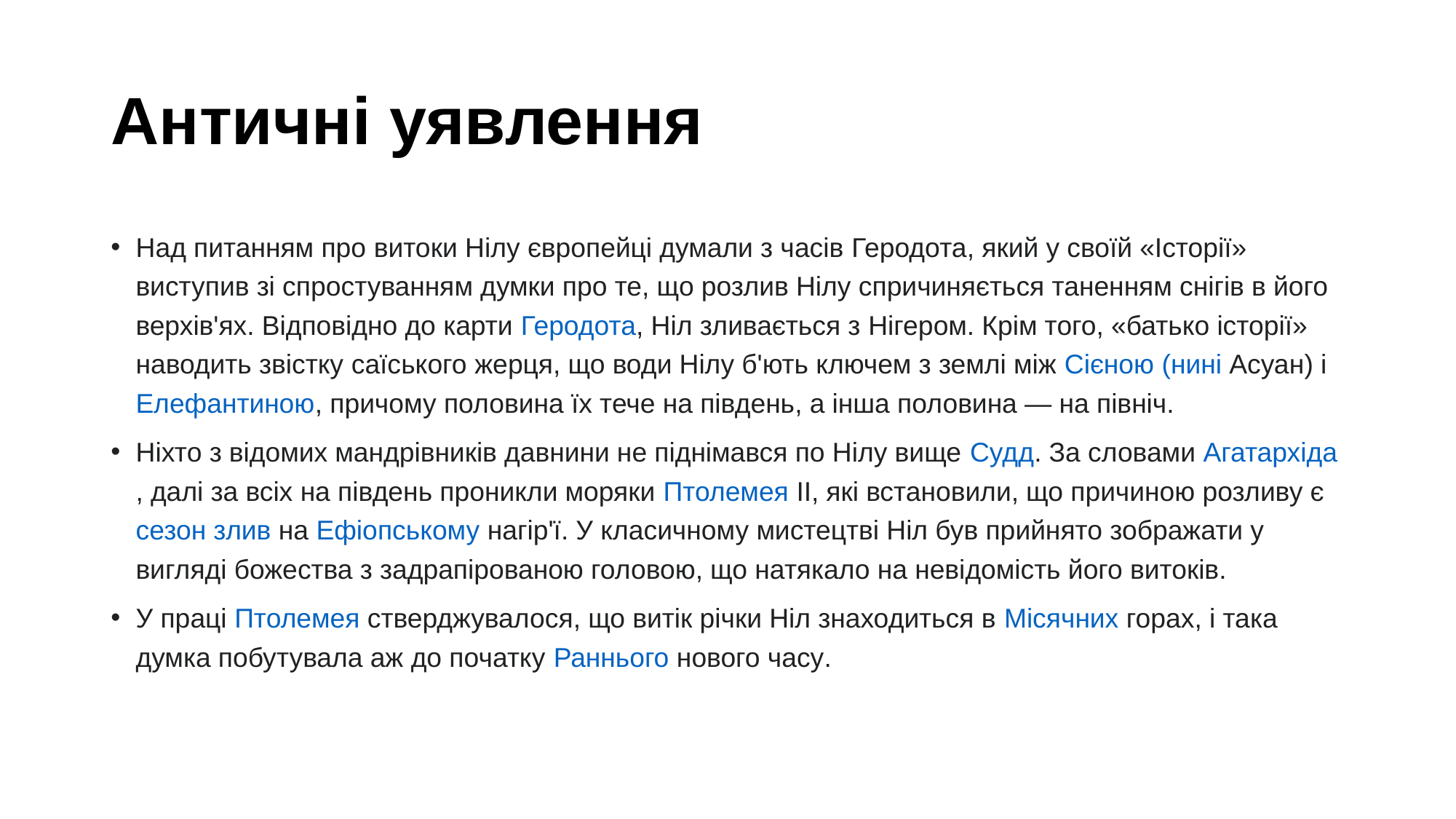

# Античні уявлення
Над питанням про витоки Нілу європейці думали з часів Геродота, який у своїй «Історії» виступив зі спростуванням думки про те, що розлив Нілу спричиняється таненням снігів в його верхів'ях. Відповідно до карти Геродота, Ніл зливається з Нігером. Крім того, «батько історії» наводить звістку саїського жерця, що води Нілу б'ють ключем з землі між Сієною (нині Асуан) і Елефантиною, причому половина їх тече на південь, а інша половина — на північ.
Ніхто з відомих мандрівників давнини не піднімався по Нілу вище Судд. За словами Агатархіда, далі за всіх на південь проникли моряки Птолемея II, які встановили, що причиною розливу є сезон злив на Ефіопському нагір'ї. У класичному мистецтві Ніл був прийнято зображати у вигляді божества з задрапірованою головою, що натякало на невідомість його витоків.
У праці Птолемея стверджувалося, що витік річки Ніл знаходиться в Місячних горах, і така думка побутувала аж до початку Раннього нового часу.